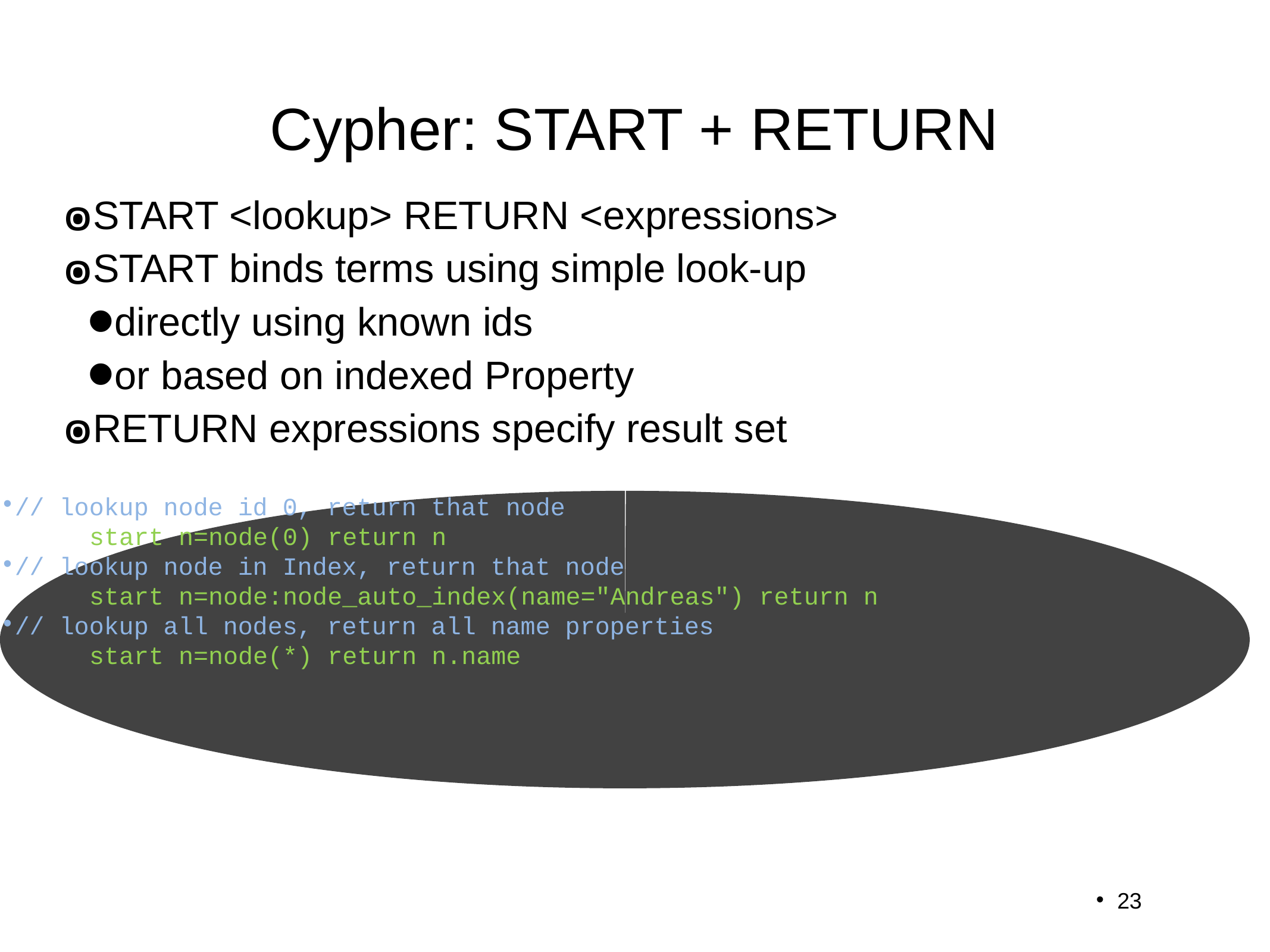

Cypher: START + RETURN
START <lookup> RETURN <expressions>
START binds terms using simple look-up
directly using known ids
or based on indexed Property
RETURN expressions specify result set
// lookup node id 0, return that node
	start n=node(0) return n
// lookup node in Index, return that node
	start n=node:node_auto_index(name="Andreas") return n
// lookup all nodes, return all name properties
	start n=node(*) return n.name
23